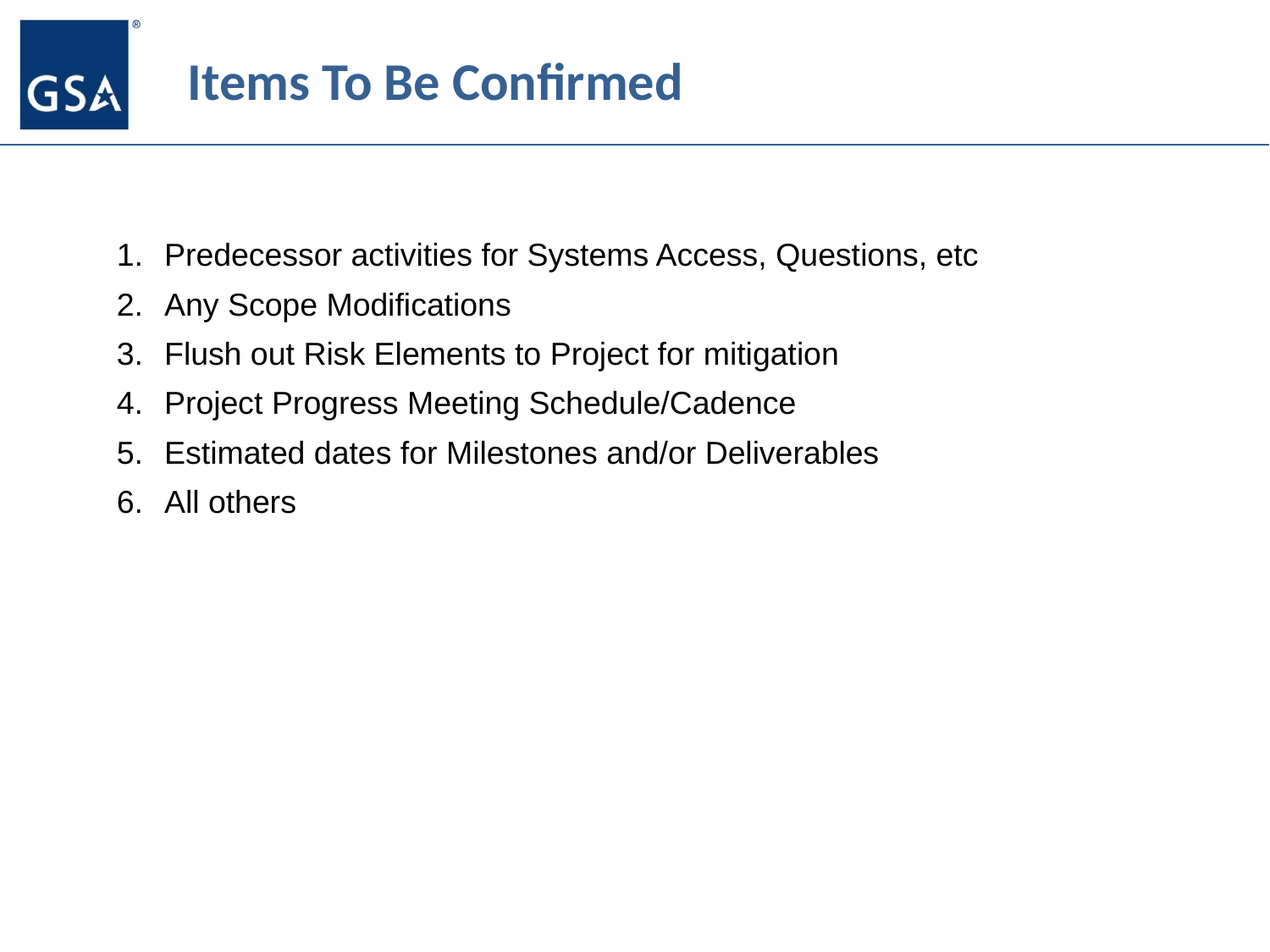

# Items To Be Confirmed
Predecessor activities for Systems Access, Questions, etc
Any Scope Modifications
Flush out Risk Elements to Project for mitigation
Project Progress Meeting Schedule/Cadence
Estimated dates for Milestones and/or Deliverables
All others